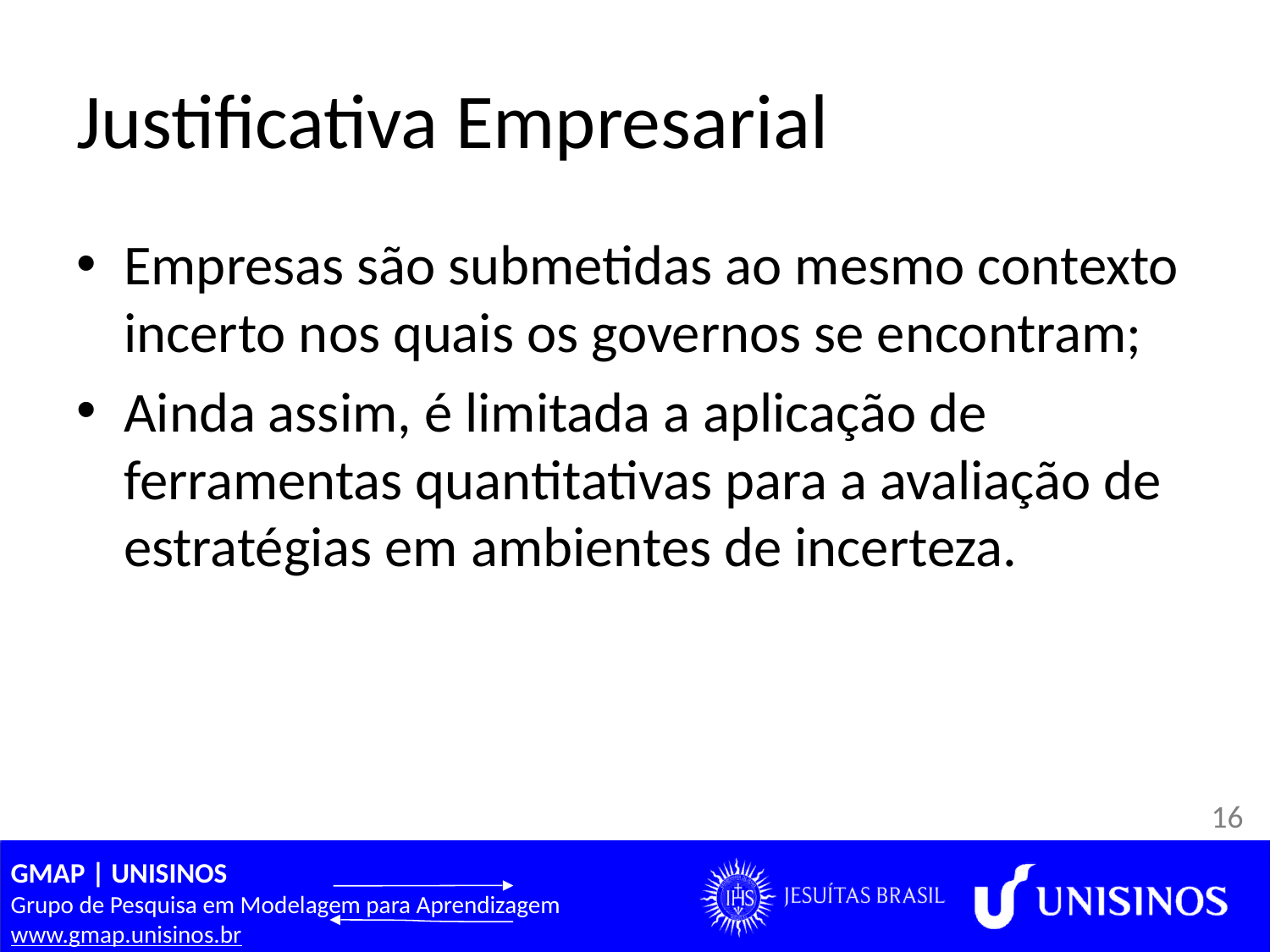

# Justificativa Empresarial
Empresas são submetidas ao mesmo contexto incerto nos quais os governos se encontram;
Ainda assim, é limitada a aplicação de ferramentas quantitativas para a avaliação de estratégias em ambientes de incerteza.